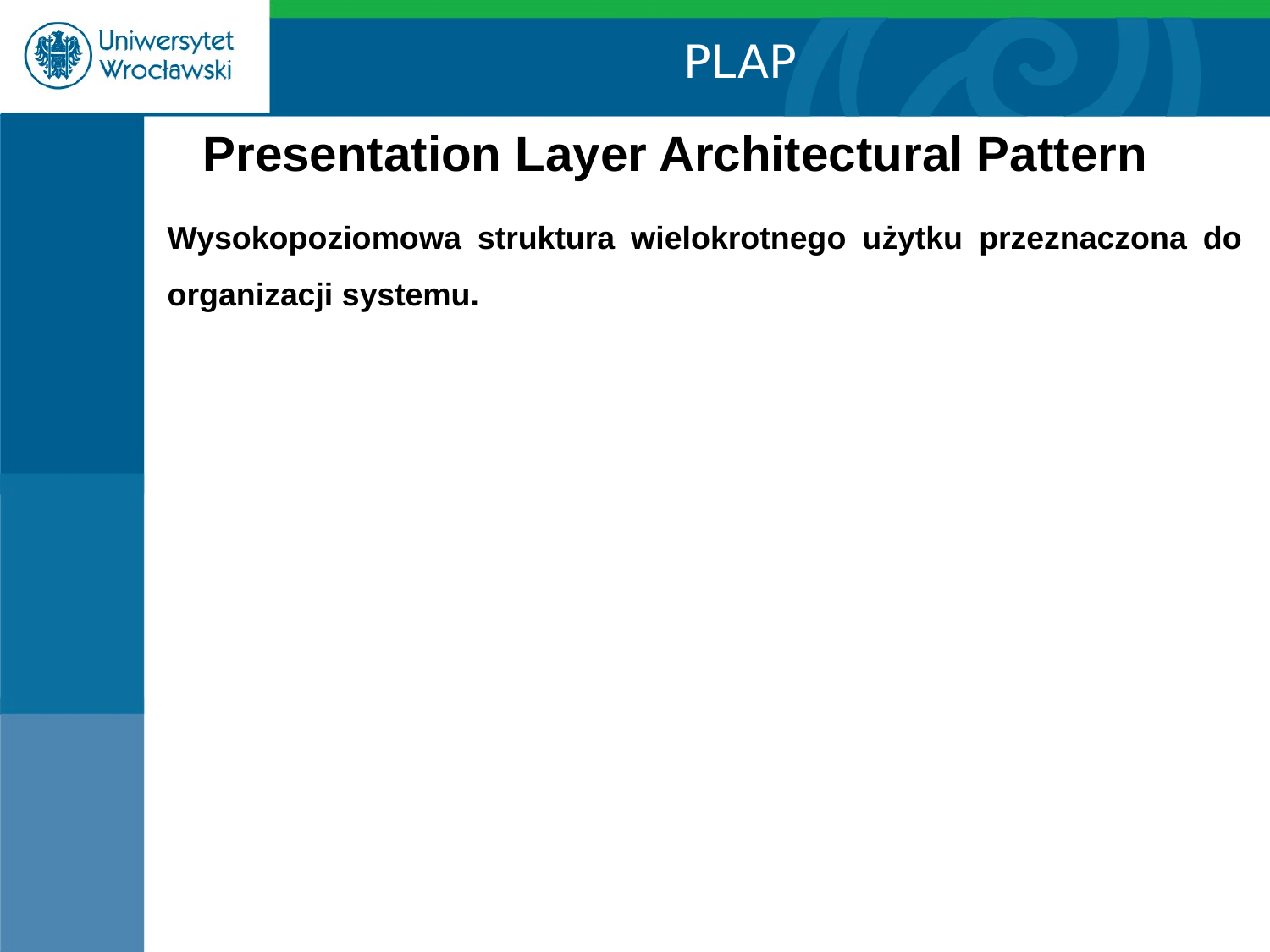

PLAP
Presentation Layer Architectural Pattern
Wysokopoziomowa struktura wielokrotnego użytku przeznaczona do organizacji systemu.